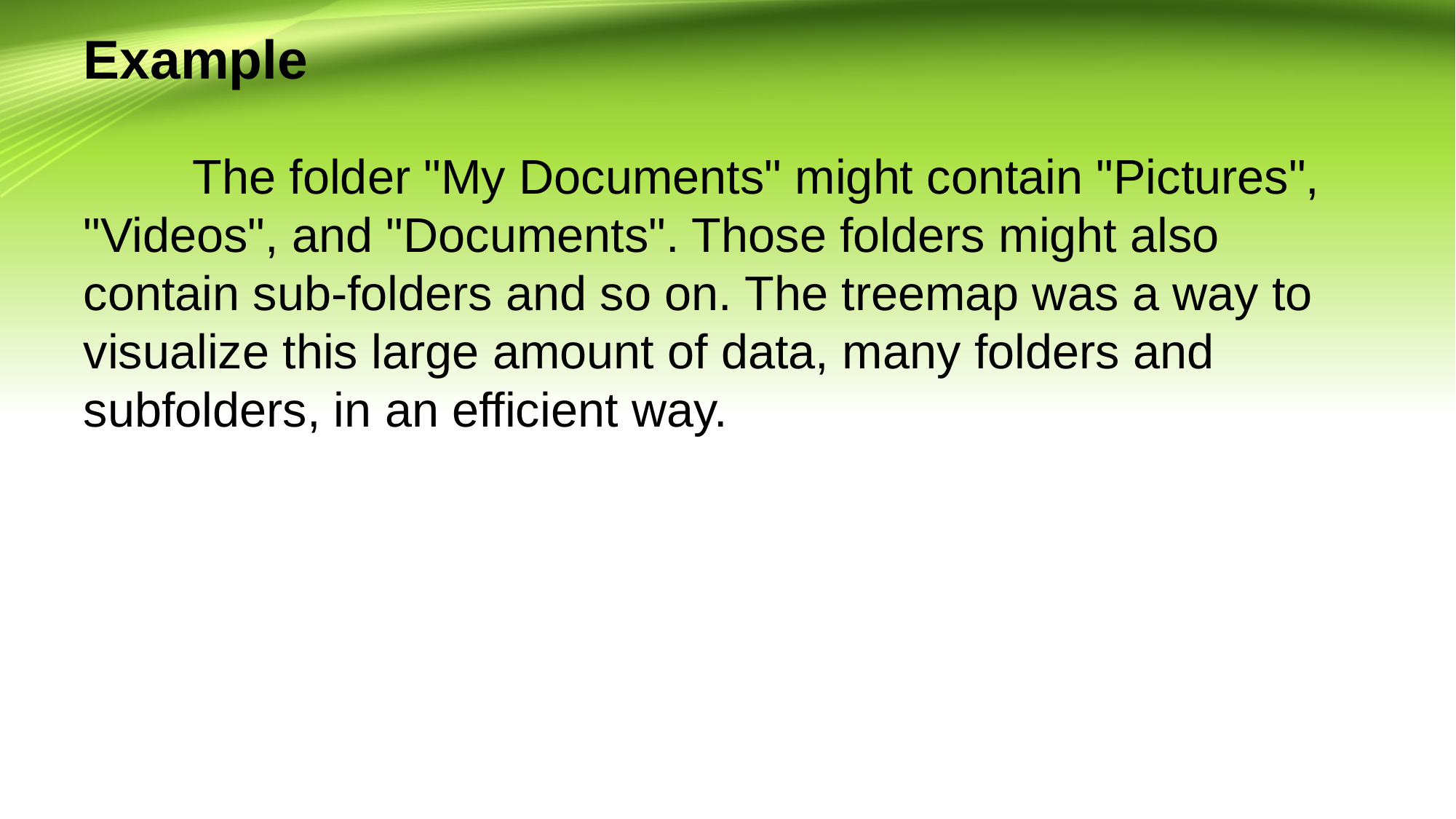

# Example
	The folder "My Documents" might contain "Pictures", "Videos", and "Documents". Those folders might also contain sub-folders and so on. The treemap was a way to visualize this large amount of data, many folders and subfolders, in an efficient way.